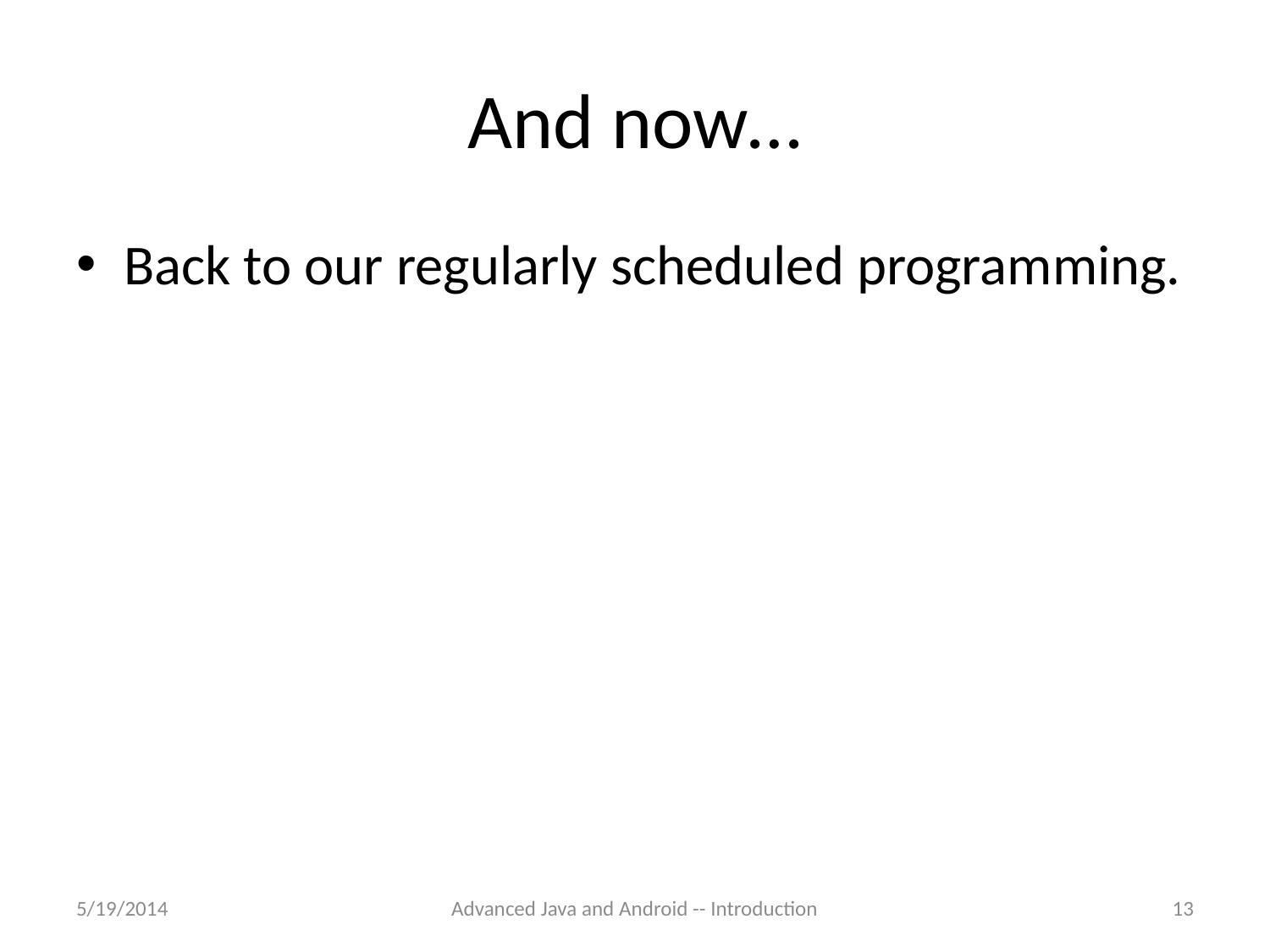

# And now…
Back to our regularly scheduled programming.
5/19/2014
Advanced Java and Android -- Introduction
13